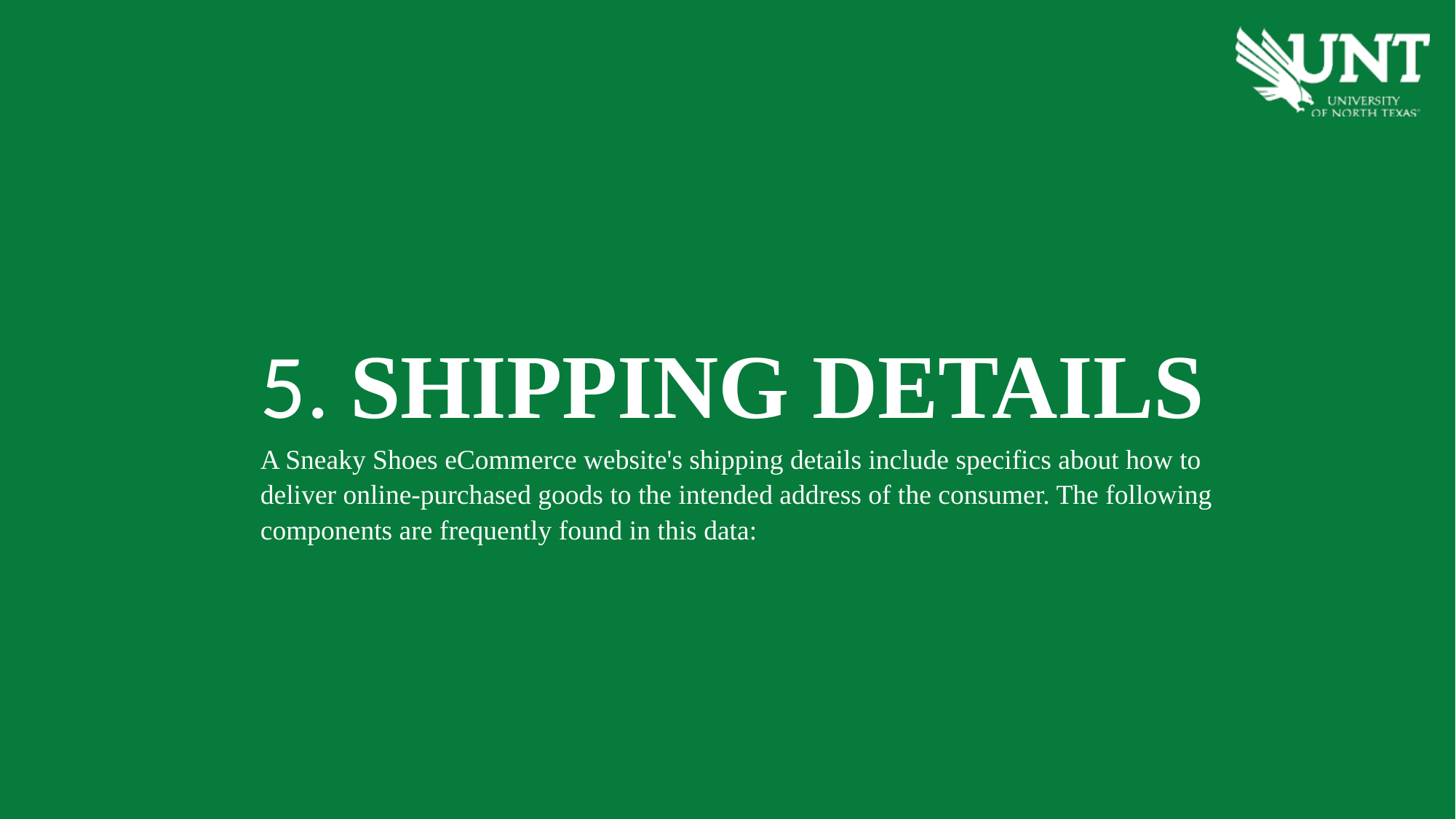

5. SHIPPING DETAILS

A Sneaky Shoes eCommerce website's shipping details include specifics about how to deliver online-purchased goods to the intended address of the consumer. The following components are frequently found in this data: